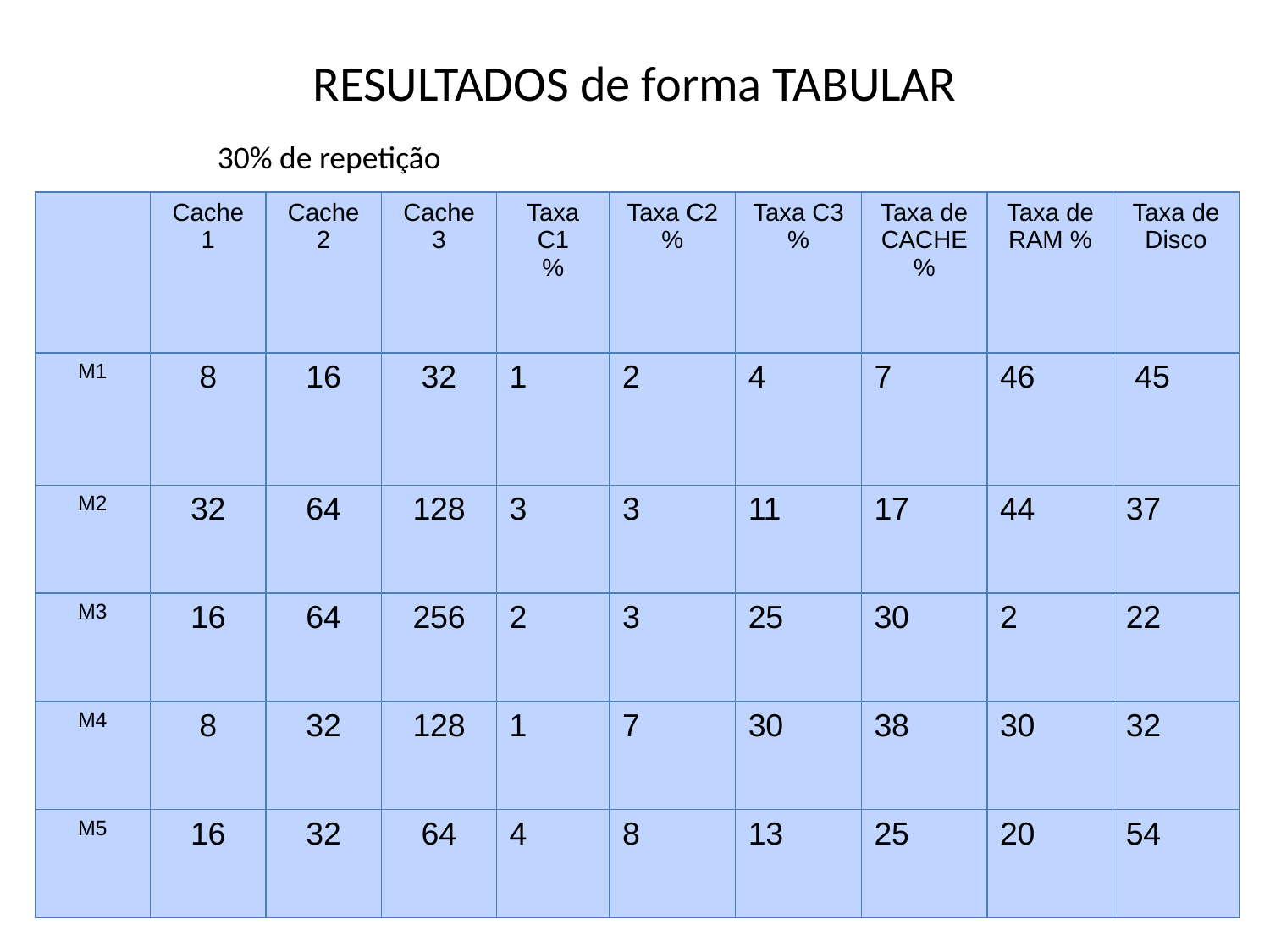

RESULTADOS de forma TABULAR
30% de repetição
|  | Cache 1 | Cache 2 | Cache 3 | Taxa C1 % | Taxa C2 % | Taxa C3 % | Taxa de CACHE % | Taxa de RAM % | Taxa de Disco |
| --- | --- | --- | --- | --- | --- | --- | --- | --- | --- |
| M1 | 8 | 16 | 32 | 1 | 2 | 4 | 7 | 46 | 45 |
| M2 | 32 | 64 | 128 | 3 | 3 | 11 | 17 | 44 | 37 |
| M3 | 16 | 64 | 256 | 2 | 3 | 25 | 30 | 2 | 22 |
| M4 | 8 | 32 | 128 | 1 | 7 | 30 | 38 | 30 | 32 |
| M5 | 16 | 32 | 64 | 4 | 8 | 13 | 25 | 20 | 54 |